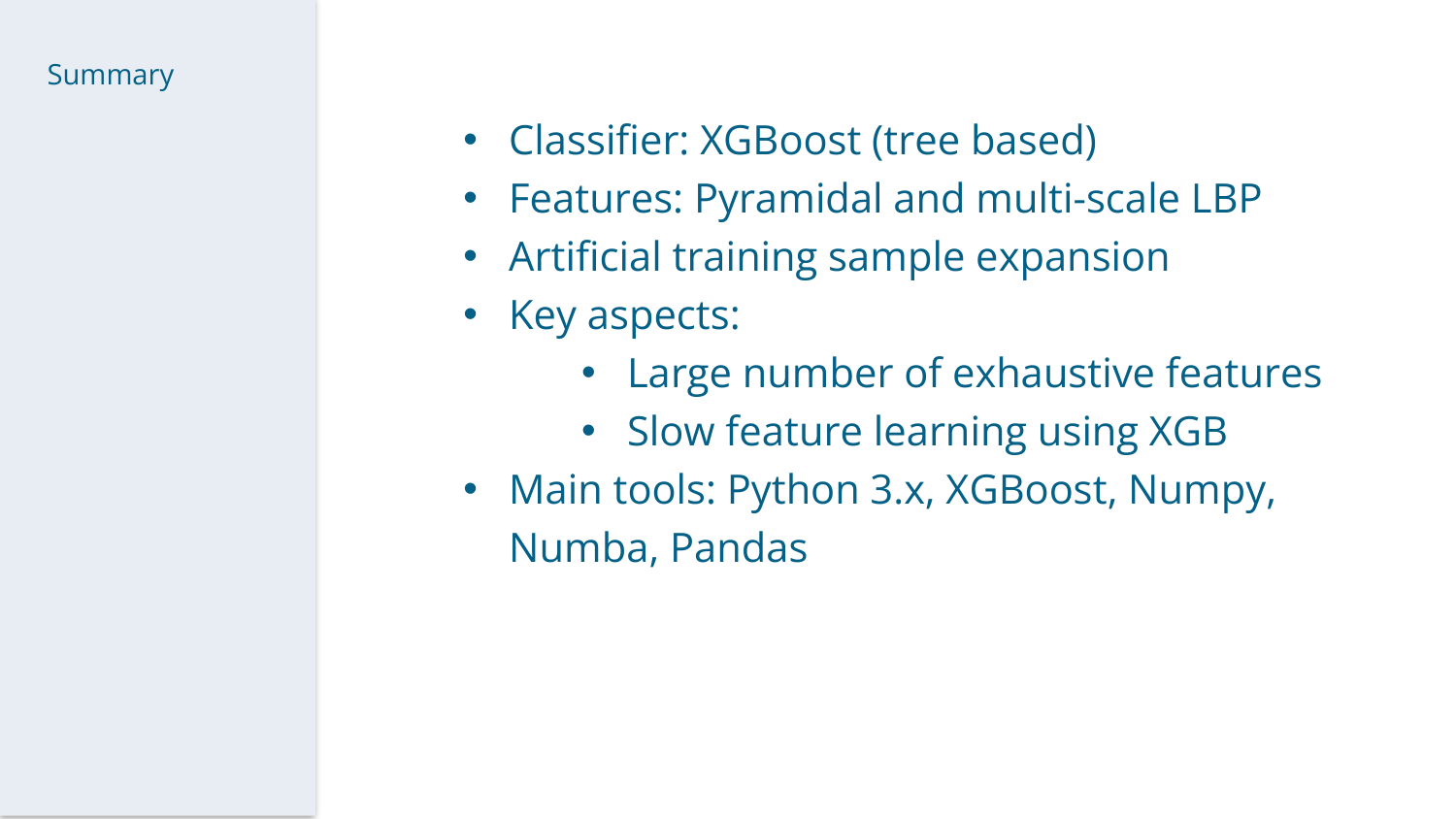

Classifier: XGBoost (tree based)
Features: Pyramidal and multi-scale LBP
Artificial training sample expansion
Key aspects:
Large number of exhaustive features
Slow feature learning using XGB
Main tools: Python 3.x, XGBoost, Numpy, Numba, Pandas
Summary